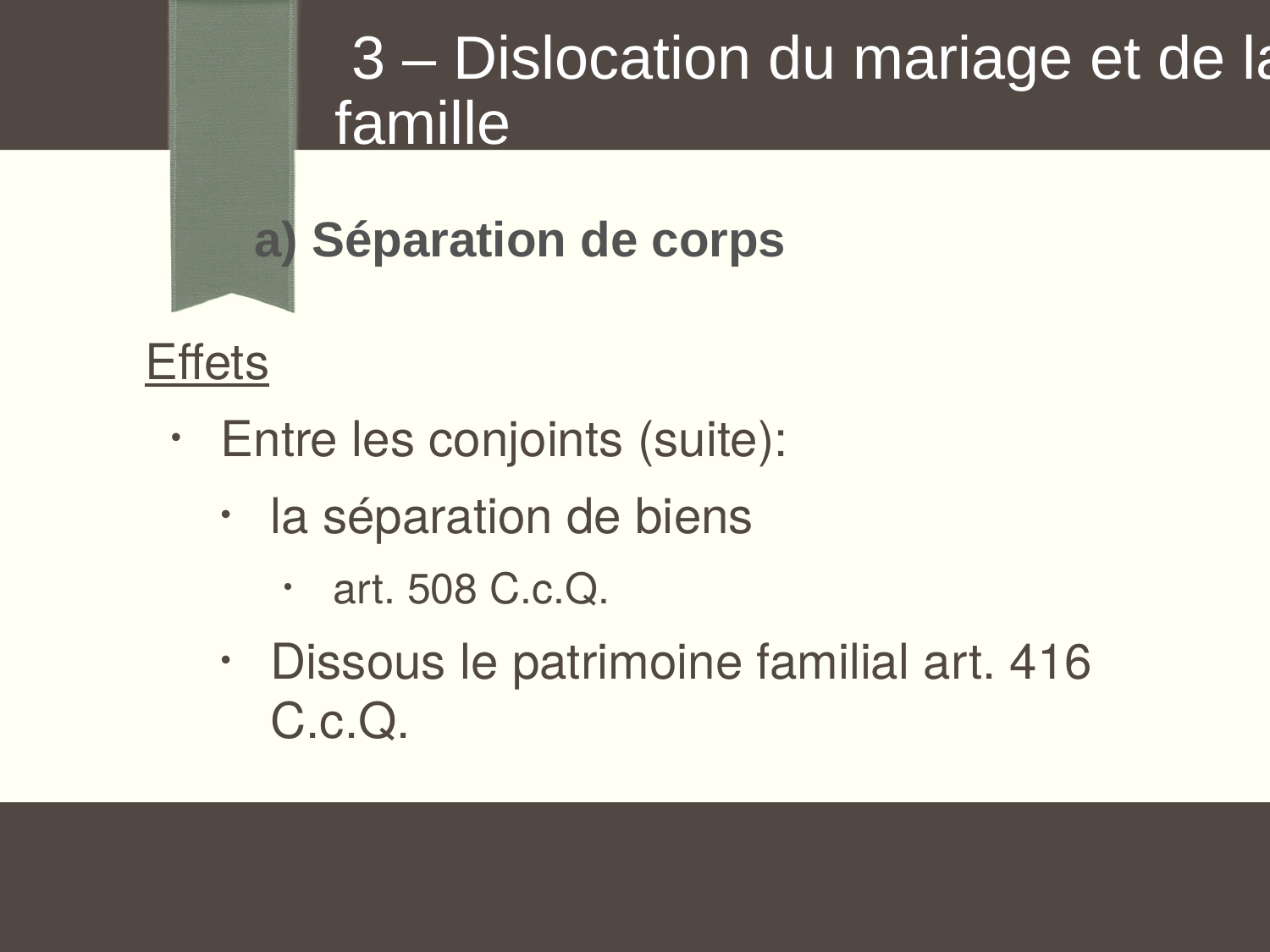

3 – Dislocation du mariage et de la famille

           a) Séparation de corps

Effets
Entre les conjoints (suite):
la séparation de biens
art. 508 C.c.Q.
Dissous le patrimoine familial art. 416 C.c.Q.